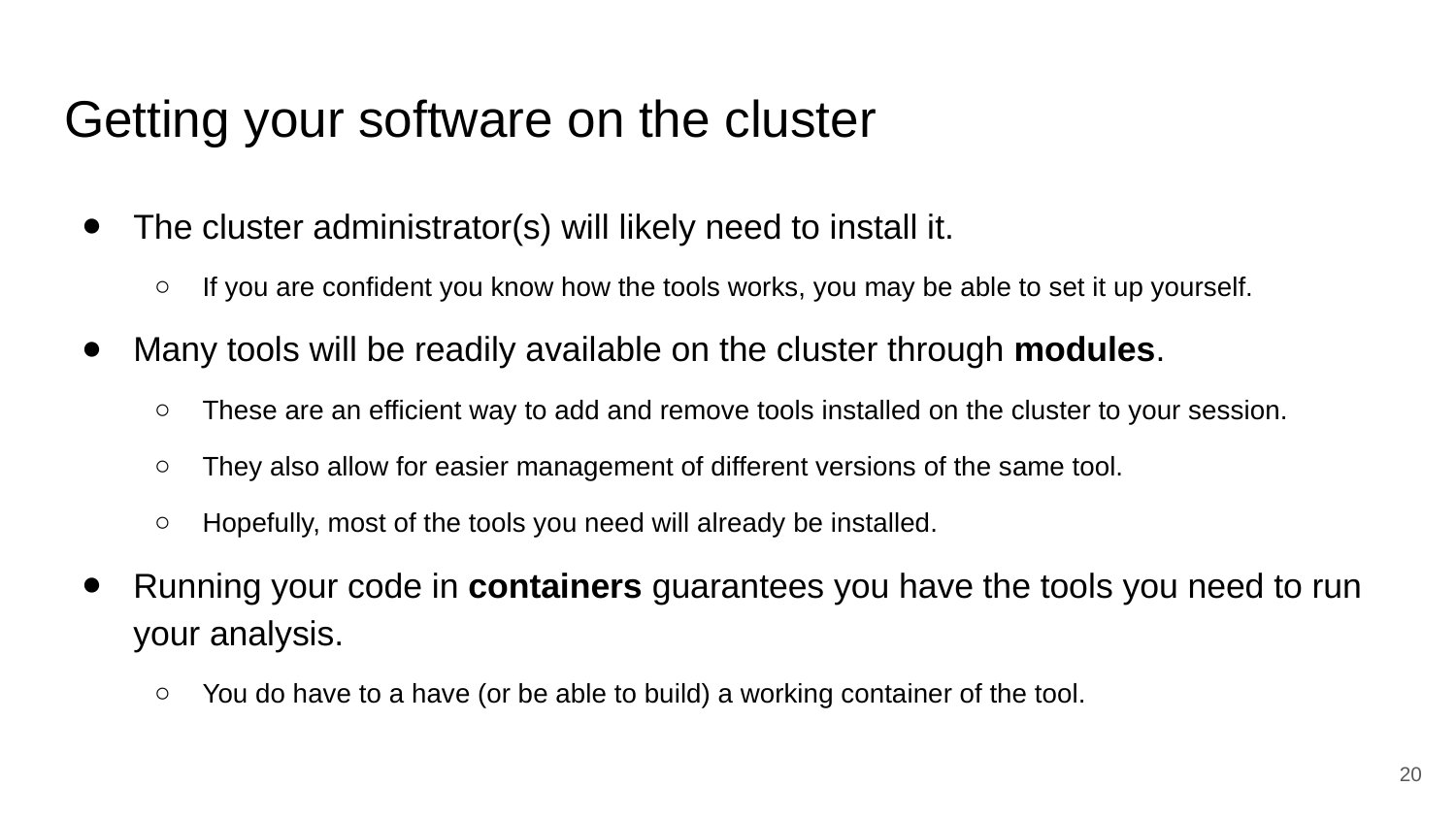

# Getting your software on the cluster
The cluster administrator(s) will likely need to install it.
If you are confident you know how the tools works, you may be able to set it up yourself.
Many tools will be readily available on the cluster through modules.
These are an efficient way to add and remove tools installed on the cluster to your session.
They also allow for easier management of different versions of the same tool.
Hopefully, most of the tools you need will already be installed.
Running your code in containers guarantees you have the tools you need to run your analysis.
You do have to a have (or be able to build) a working container of the tool.
20